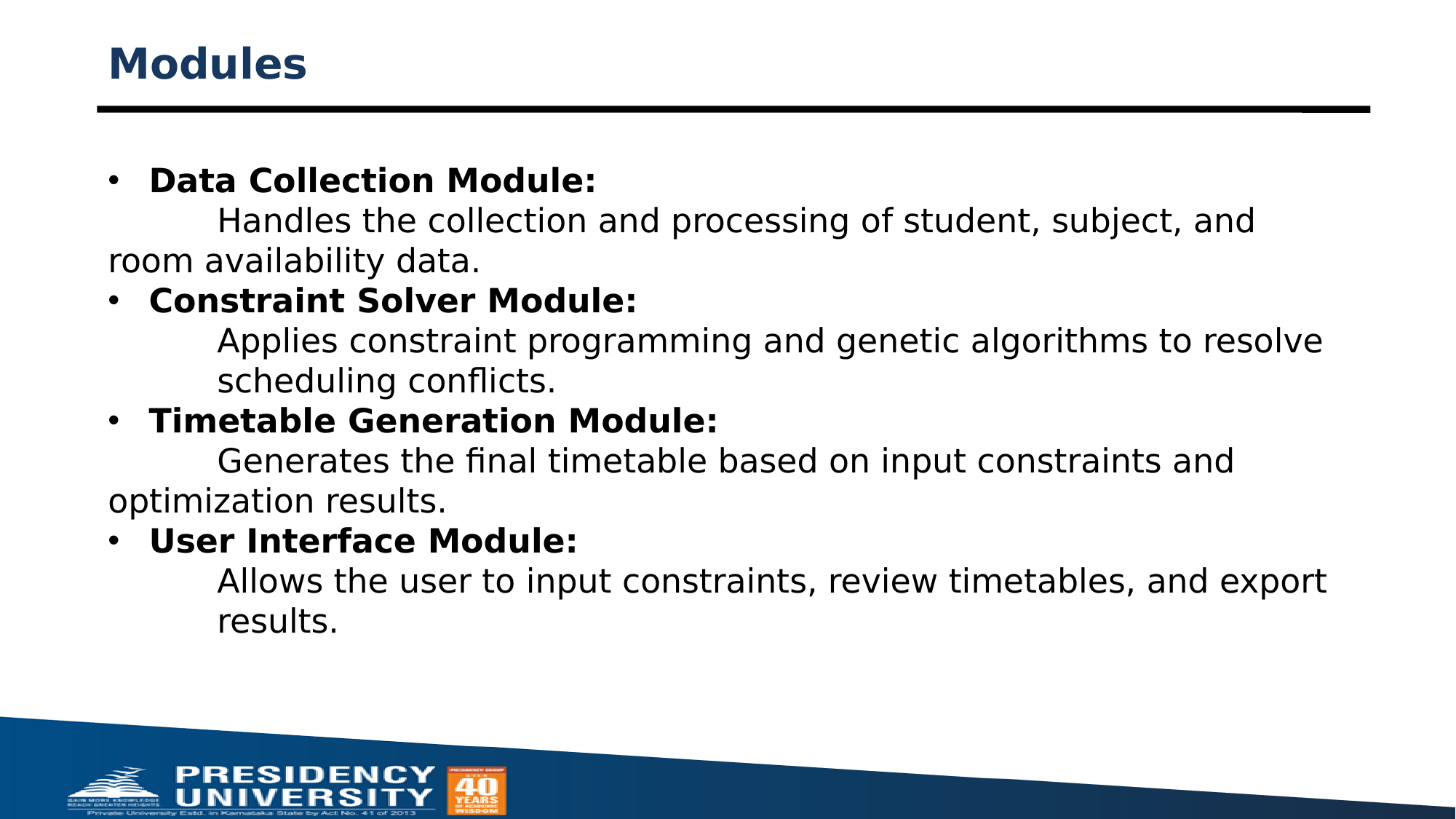

# Modules
Data Collection Module:
	Handles the collection and processing of student, subject, and  	room availability data.
Constraint Solver Module:
	Applies constraint programming and genetic algorithms to resolve 	scheduling conflicts.
Timetable Generation Module:
	Generates the final timetable based on input constraints and 	optimization results.
User Interface Module:
	Allows the user to input constraints, review timetables, and export 	results.